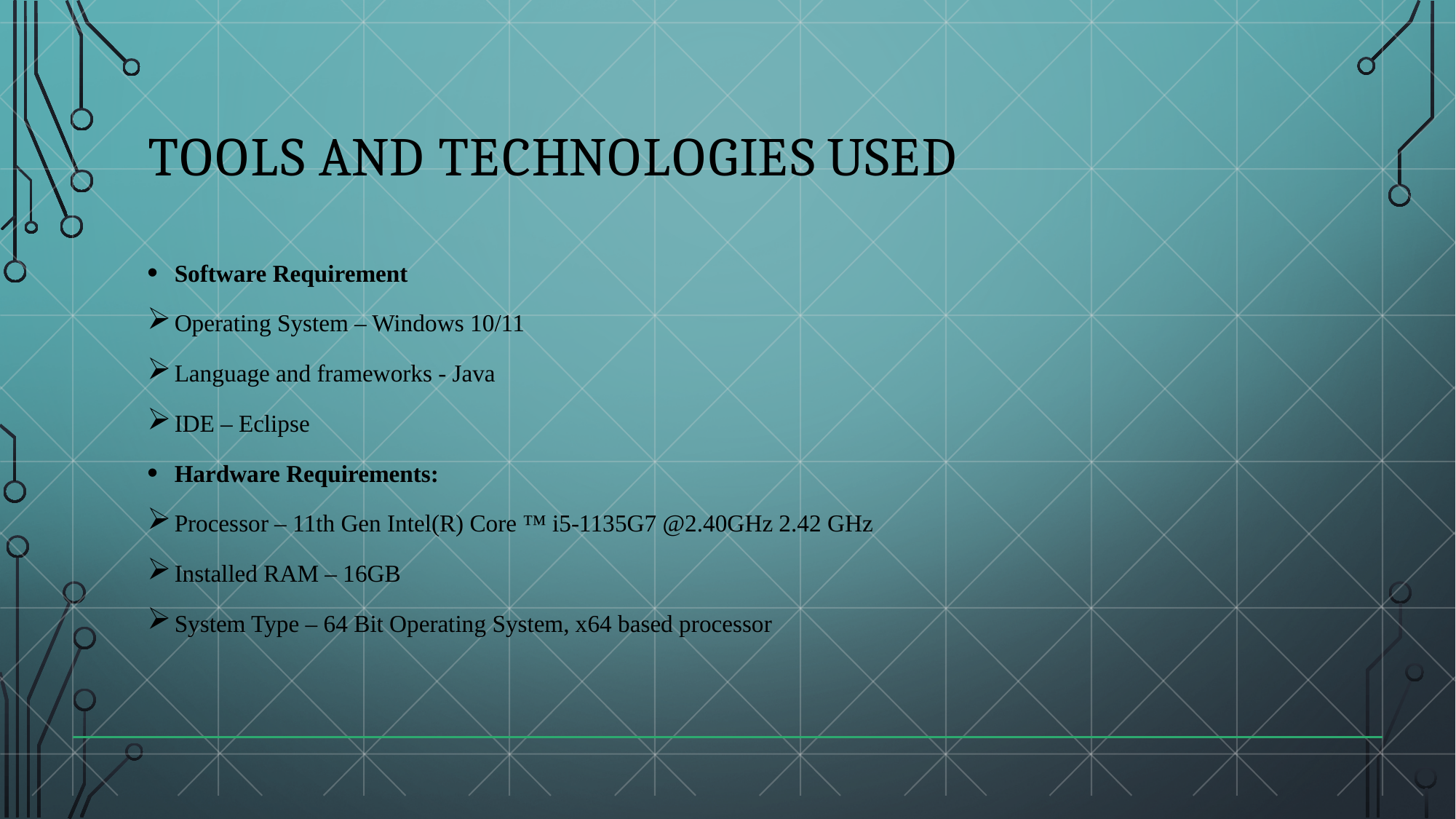

# Tools and technologies used
Software Requirement
Operating System – Windows 10/11
Language and frameworks - Java
IDE – Eclipse
Hardware Requirements:
Processor – 11th Gen Intel(R) Core ™ i5-1135G7 @2.40GHz 2.42 GHz
Installed RAM – 16GB
System Type – 64 Bit Operating System, x64 based processor